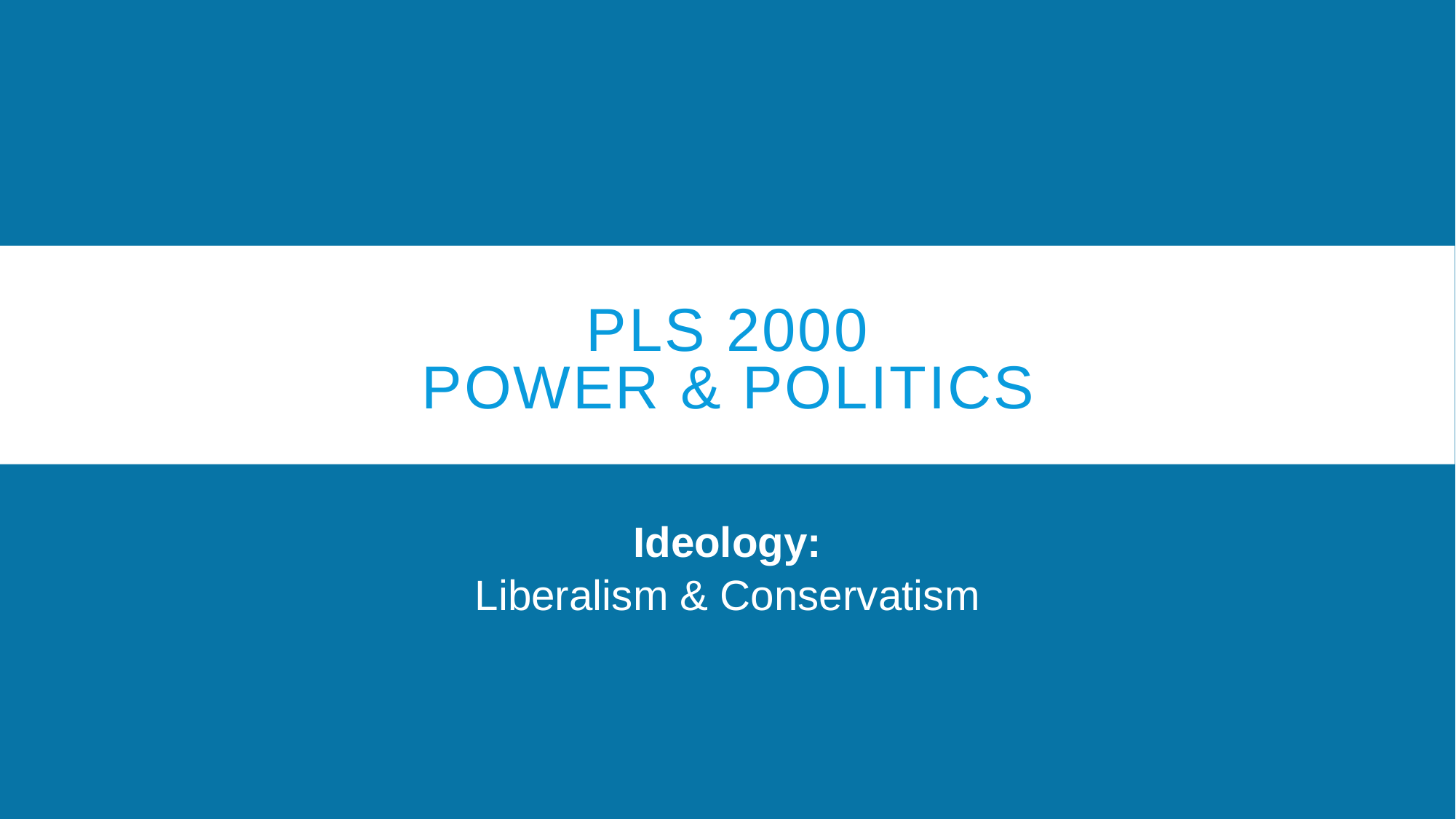

# Pls 2000 power & politics
Ideology:
Liberalism & Conservatism